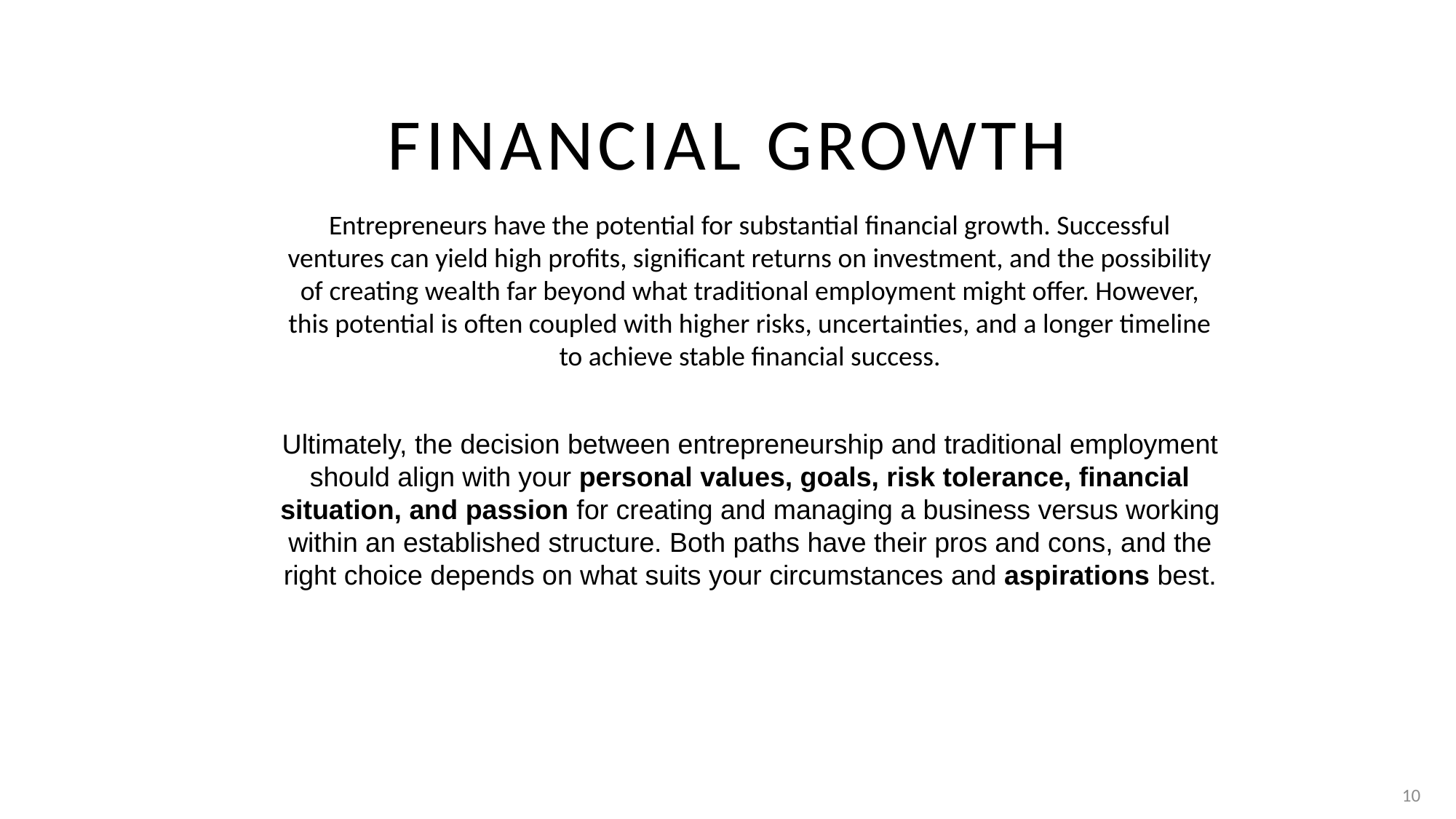

# Financial Growth
Entrepreneurs have the potential for substantial financial growth. Successful ventures can yield high profits, significant returns on investment, and the possibility of creating wealth far beyond what traditional employment might offer. However, this potential is often coupled with higher risks, uncertainties, and a longer timeline to achieve stable financial success.
Ultimately, the decision between entrepreneurship and traditional employment should align with your personal values, goals, risk tolerance, financial situation, and passion for creating and managing a business versus working within an established structure. Both paths have their pros and cons, and the right choice depends on what suits your circumstances and aspirations best.

10